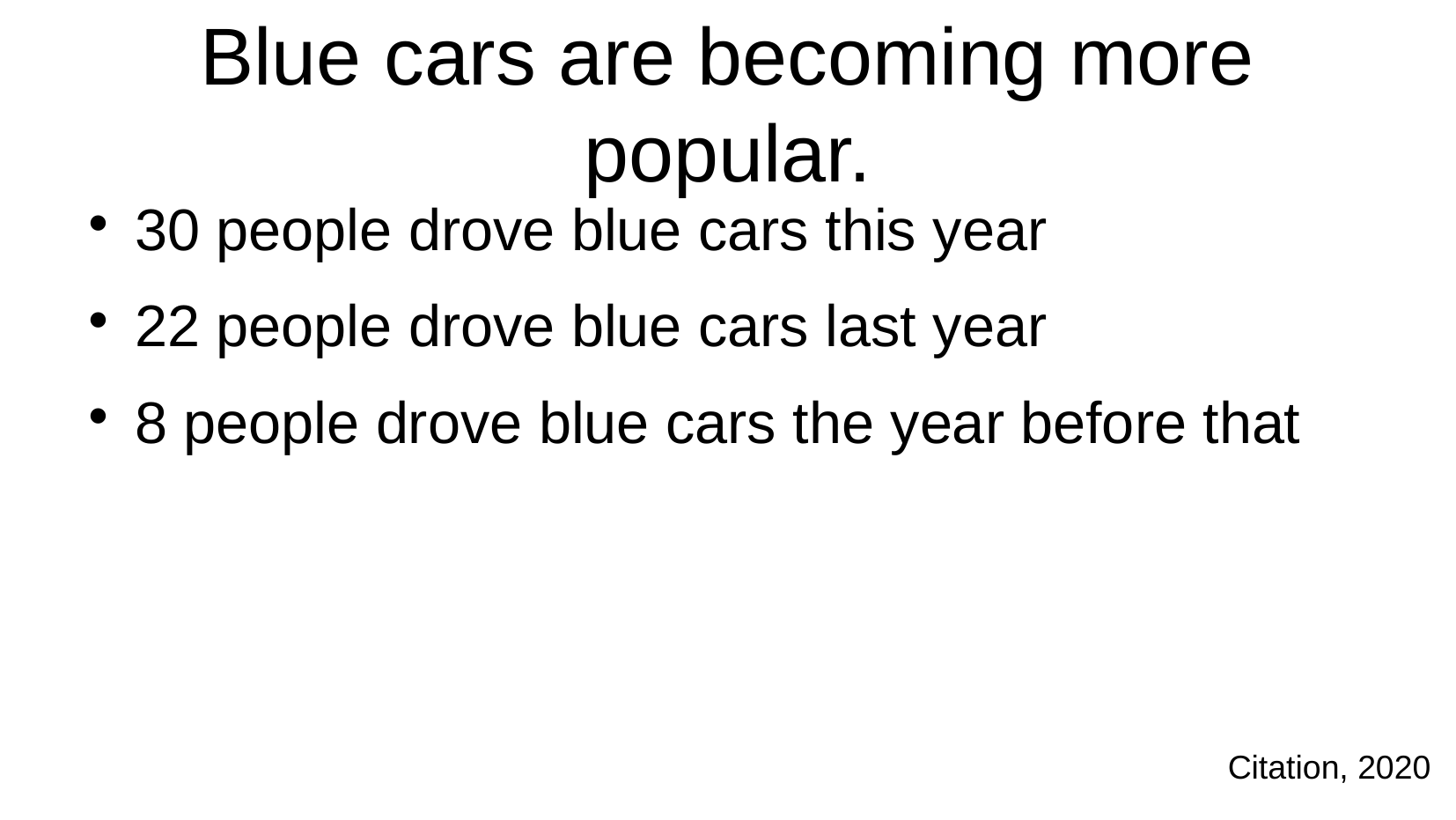

Blue cars are becoming more popular.
30 people drove blue cars this year
22 people drove blue cars last year
8 people drove blue cars the year before that
Citation, 2020